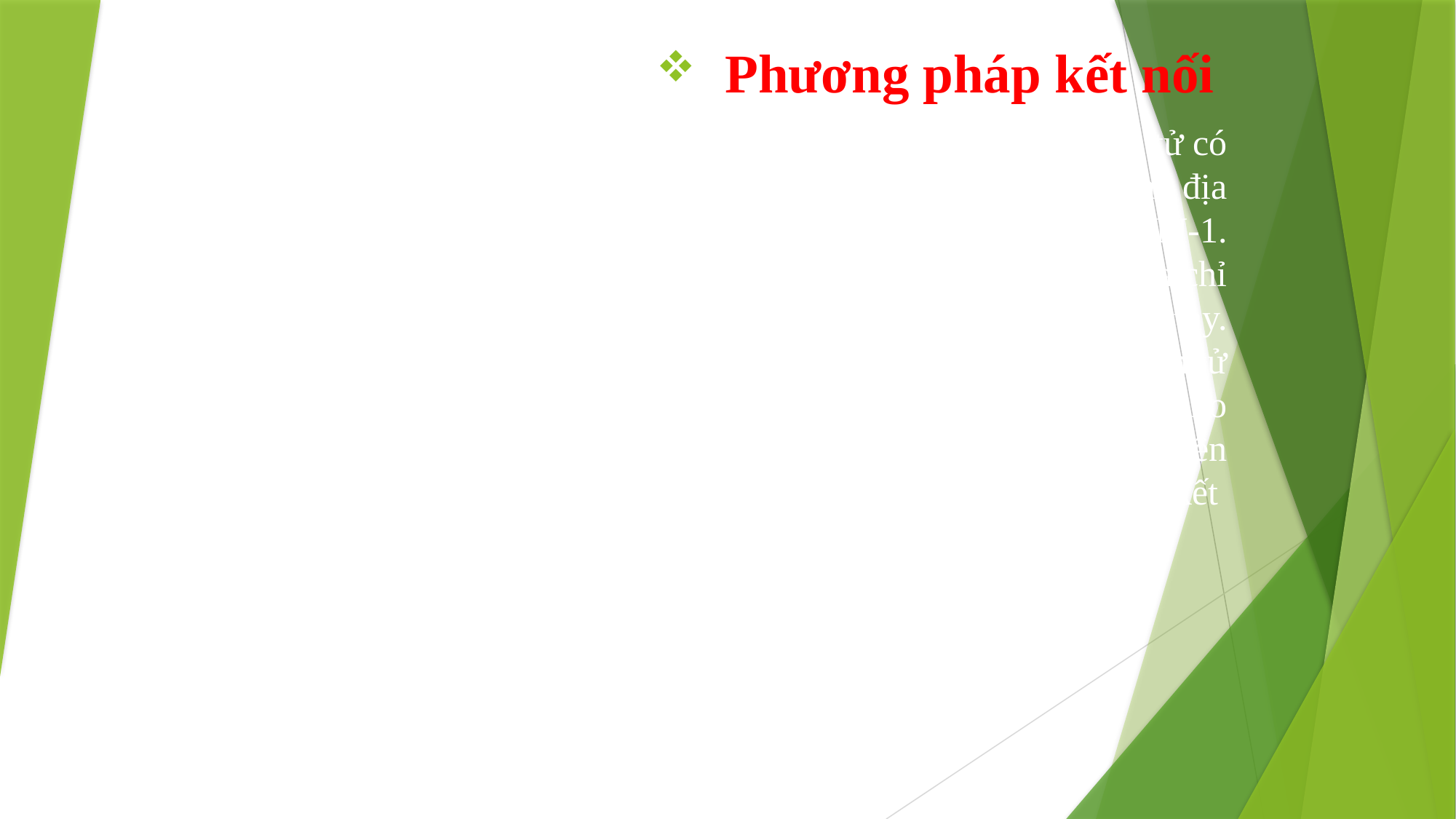

Phương pháp kết nối
	+ Thêm mới một phần tử: Khi thêm mới một phần tử có
khóa key vào bảng băm, hàm băm h(key) sẽ xác định địa
chỉ i trong khoảng từ 0 đến M-1.
	 + Nếu chưa bị xung đột thì thêm phần tử mới vào địa chỉ
này.
	  + Nếu bị xung đột thì phần tử mới được cấp phát là phần tử
trống phía cuối mảng. Cập nhật liên kết next sao cho
các phần tử bị xung đột hình thành một danh sách liên
kết